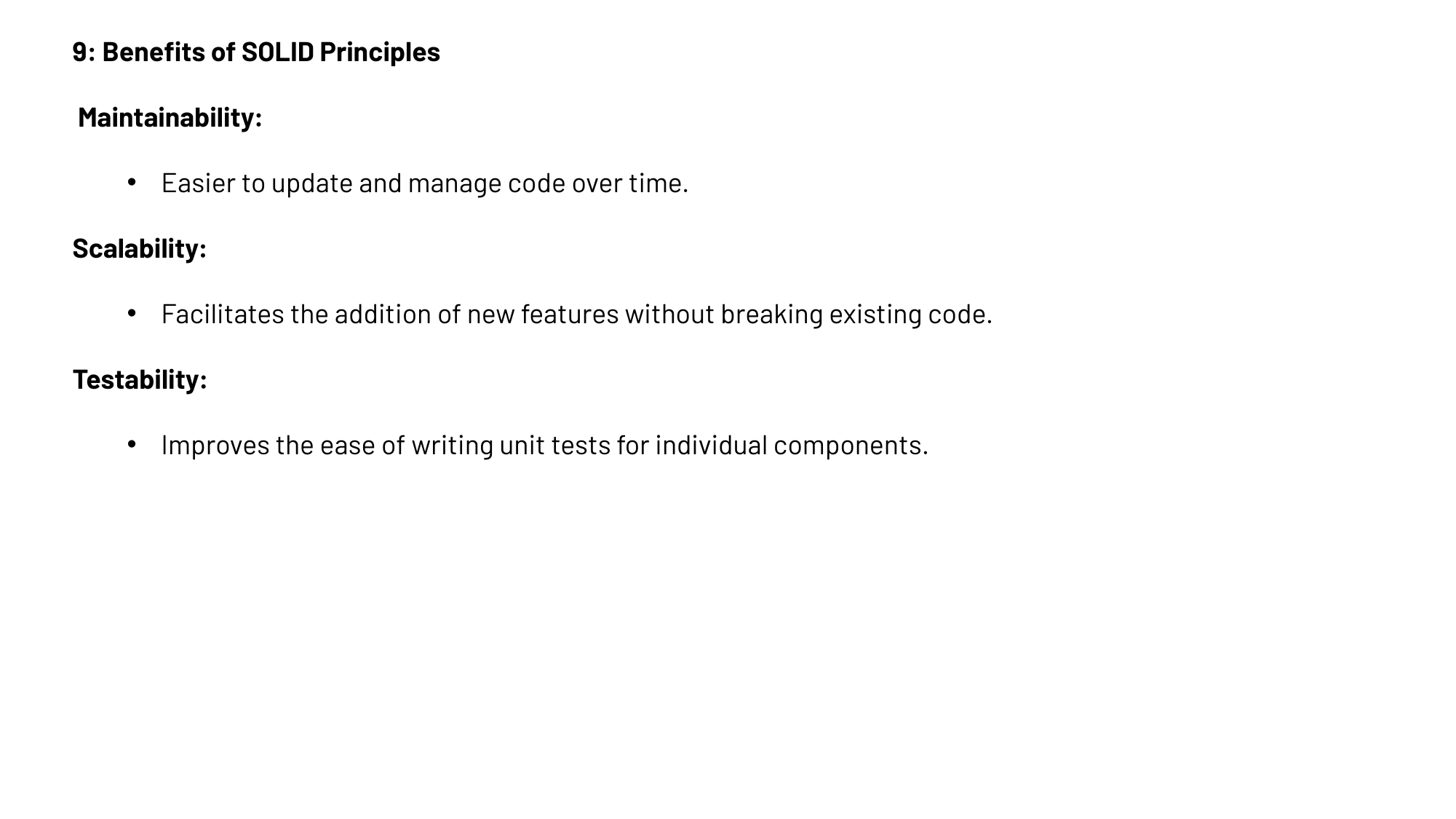

9: Benefits of SOLID Principles

 Maintainability:

Easier to update and manage code over time.

Scalability:

Facilitates the addition of new features without breaking existing code.

Testability:

Improves the ease of writing unit tests for individual components.